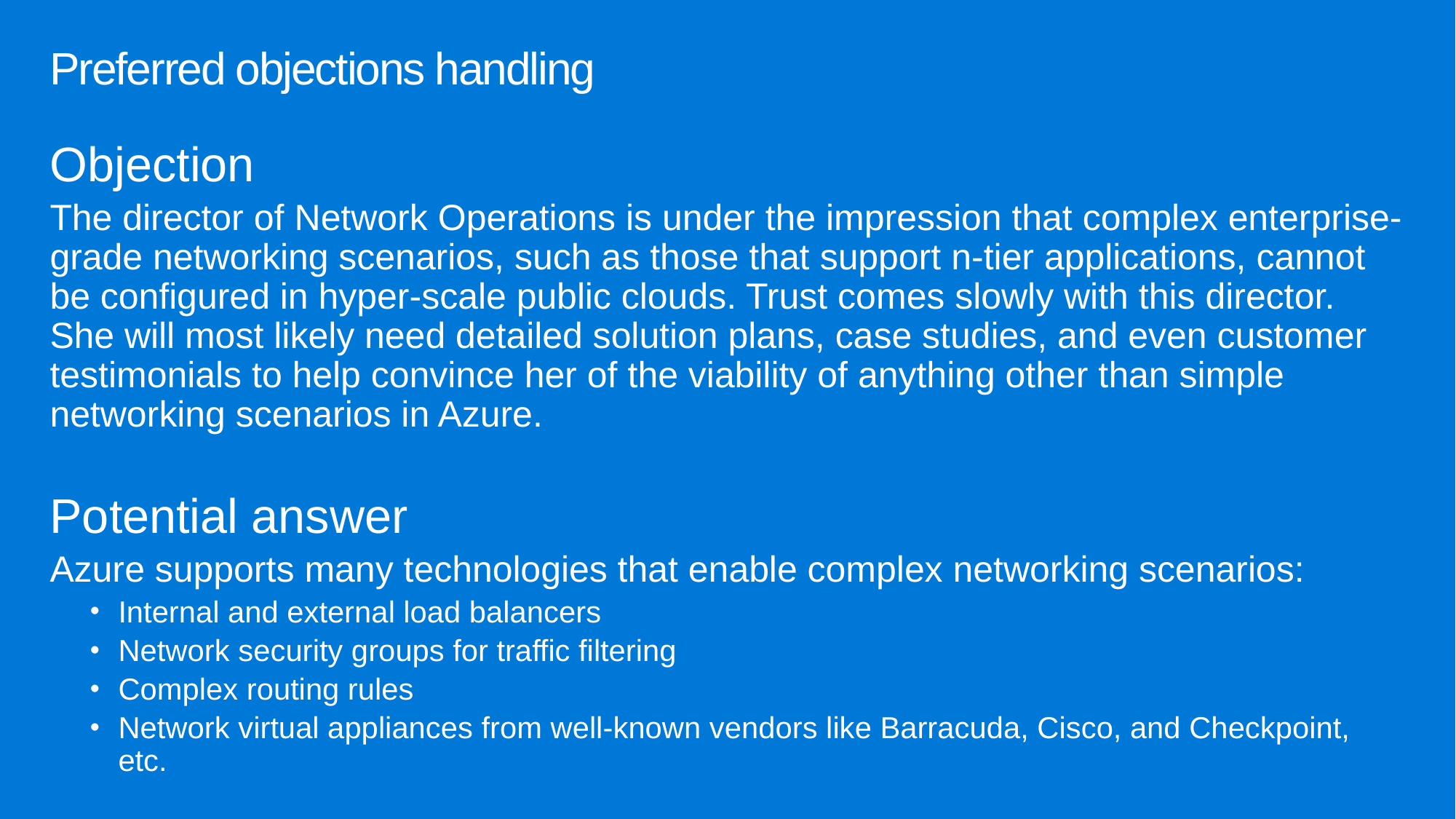

# Preferred objections handling
Objection
The director of Network Operations is under the impression that complex enterprise-grade networking scenarios, such as those that support n-tier applications, cannot be configured in hyper-scale public clouds. Trust comes slowly with this director. She will most likely need detailed solution plans, case studies, and even customer testimonials to help convince her of the viability of anything other than simple networking scenarios in Azure.

Potential answer
Azure supports many technologies that enable complex networking scenarios:
Internal and external load balancers
Network security groups for traffic filtering
Complex routing rules
Network virtual appliances from well-known vendors like Barracuda, Cisco, and Checkpoint, etc.